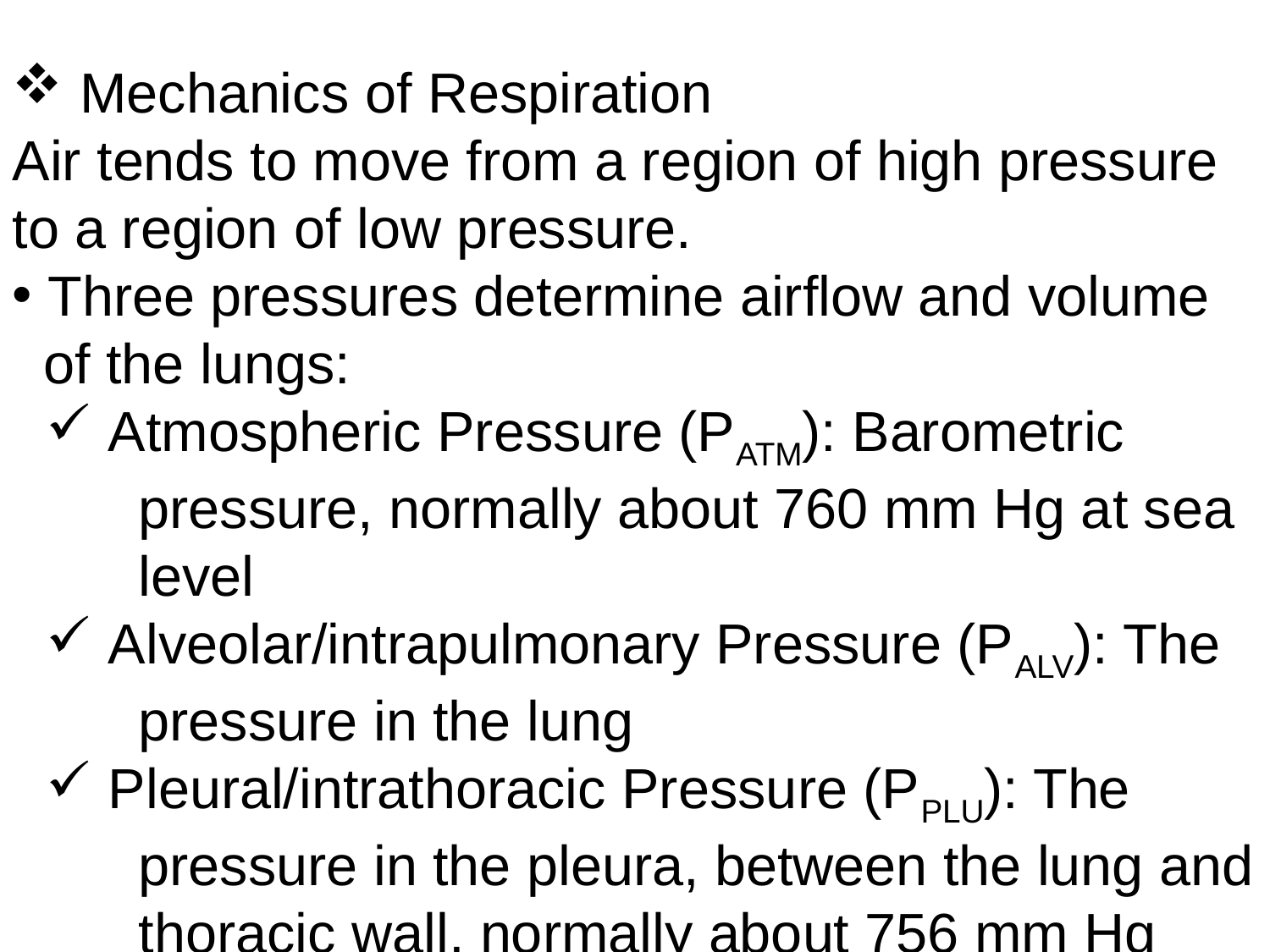

Mechanics of Respiration
Air tends to move from a region of high pressure
to a region of low pressure.
 Three pressures determine airflow and volume
  of the lungs:
 Atmospheric Pressure (PATM): Barometric
    pressure, normally about 760 mm Hg at sea
    level
 Alveolar/intrapulmonary Pressure (PALV): The
    pressure in the lung
 Pleural/intrathoracic Pressure (PPLU): The
    pressure in the pleura, between the lung and
    thoracic wall, normally about 756 mm Hg